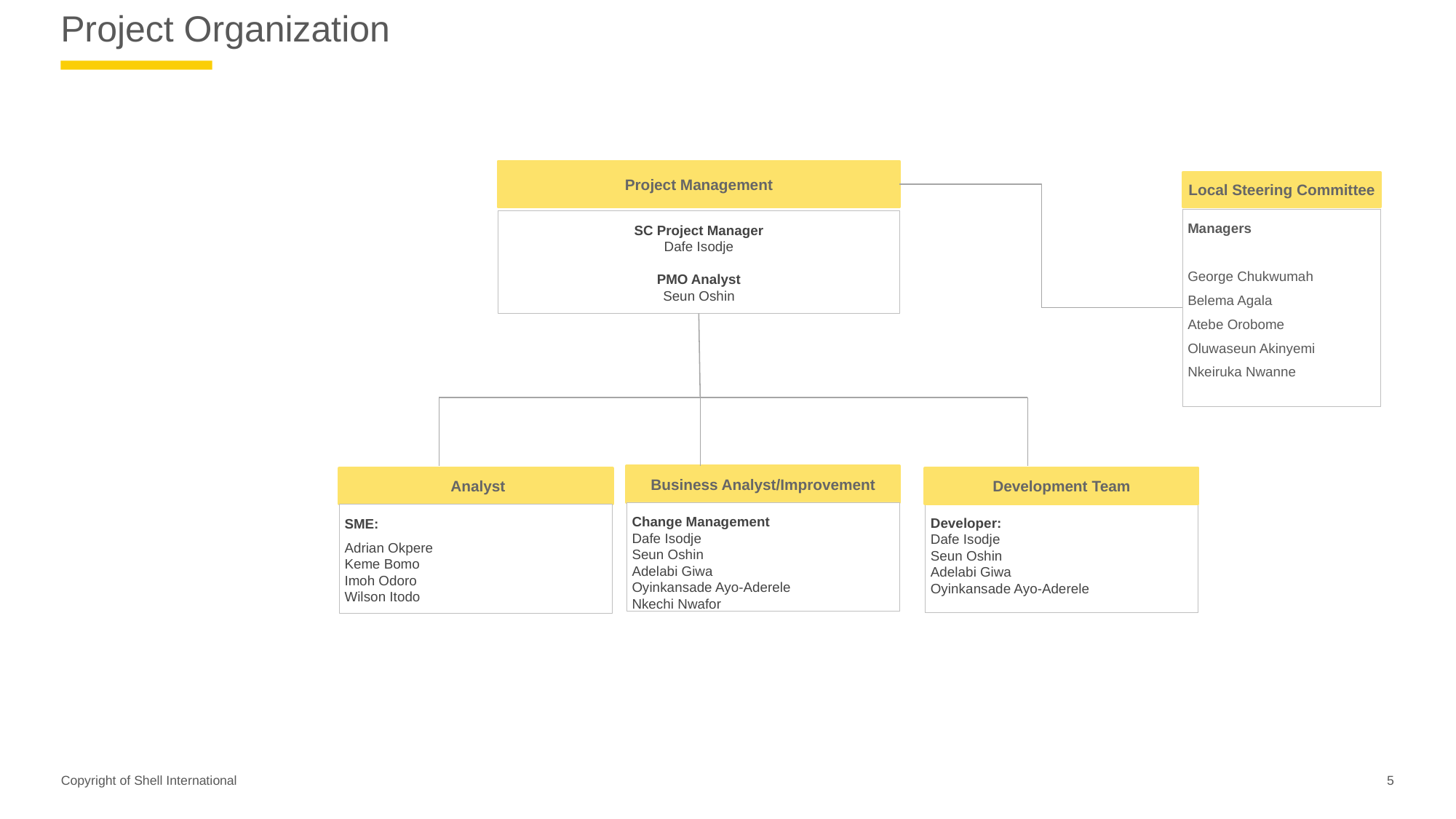

# Project Organization
Project Management
SC Project Manager
Dafe Isodje

PMO Analyst
Seun Oshin
Local Steering Committee
Managers

George Chukwumah
Belema Agala
Atebe Orobome
Oluwaseun Akinyemi
Nkeiruka Nwanne

Business Analyst/Improvement
Development Team
 Analyst
Change Management
Dafe Isodje
Seun Oshin
Adelabi Giwa
Oyinkansade Ayo-Aderele
Nkechi Nwafor

Developer:
Dafe Isodje
Seun Oshin
Adelabi Giwa
Oyinkansade Ayo-Aderele
SME:
Adrian Okpere
Keme Bomo
Imoh Odoro
Wilson Itodo
5